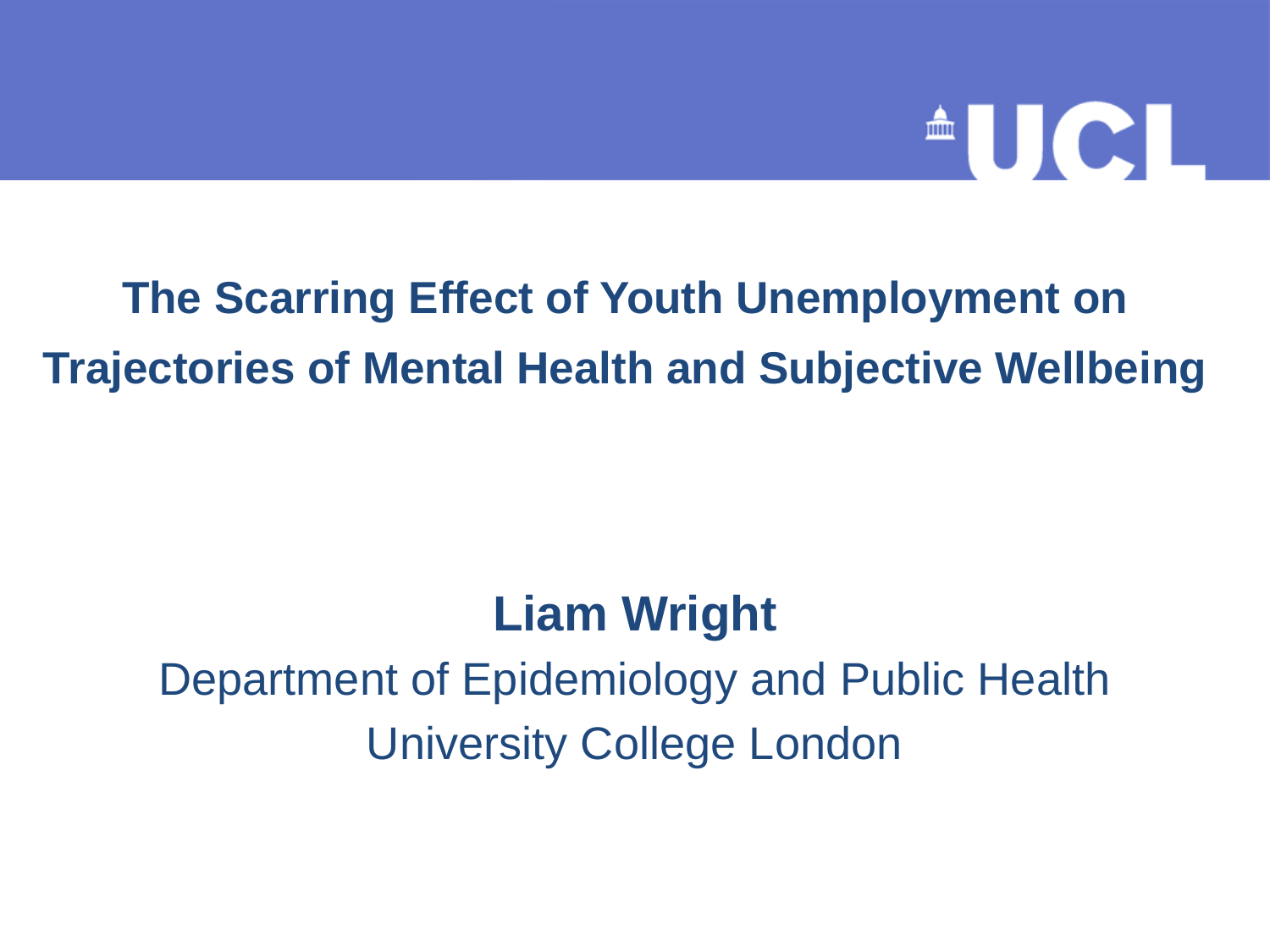

# The Scarring Effect of Youth Unemployment on Trajectories of Mental Health and Subjective Wellbeing

Liam Wright
Department of Epidemiology and Public Health
University College London